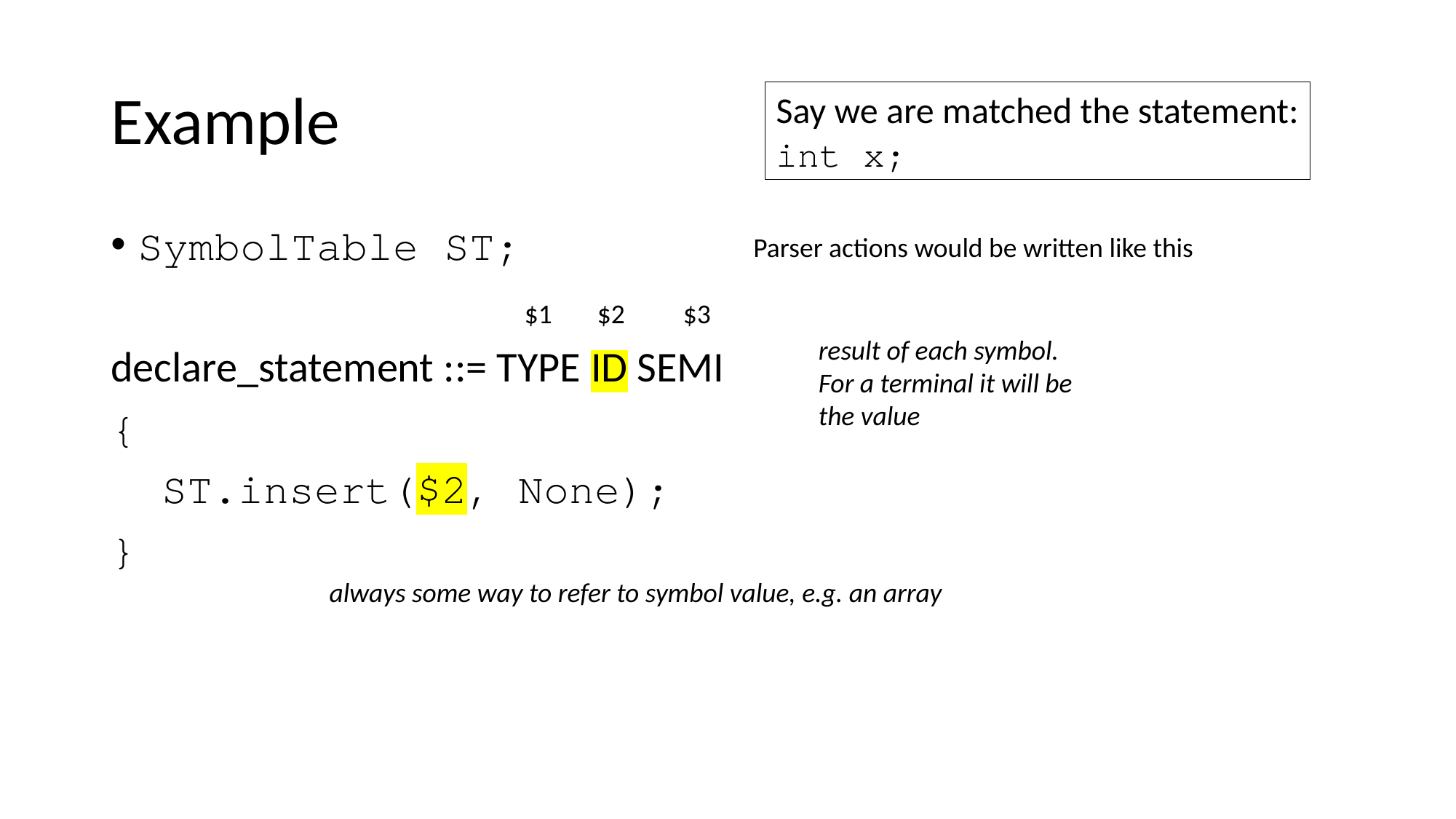

# Example
Say we are matched the statement:
int x;
SymbolTable ST;

declare_statement ::= TYPE ID SEMI
{
  ST.insert($2, None);
}
Parser actions would be written like this
$1
$2
$3
result of each symbol.
For a terminal it will be
the value
always some way to refer to symbol value, e.g. an array